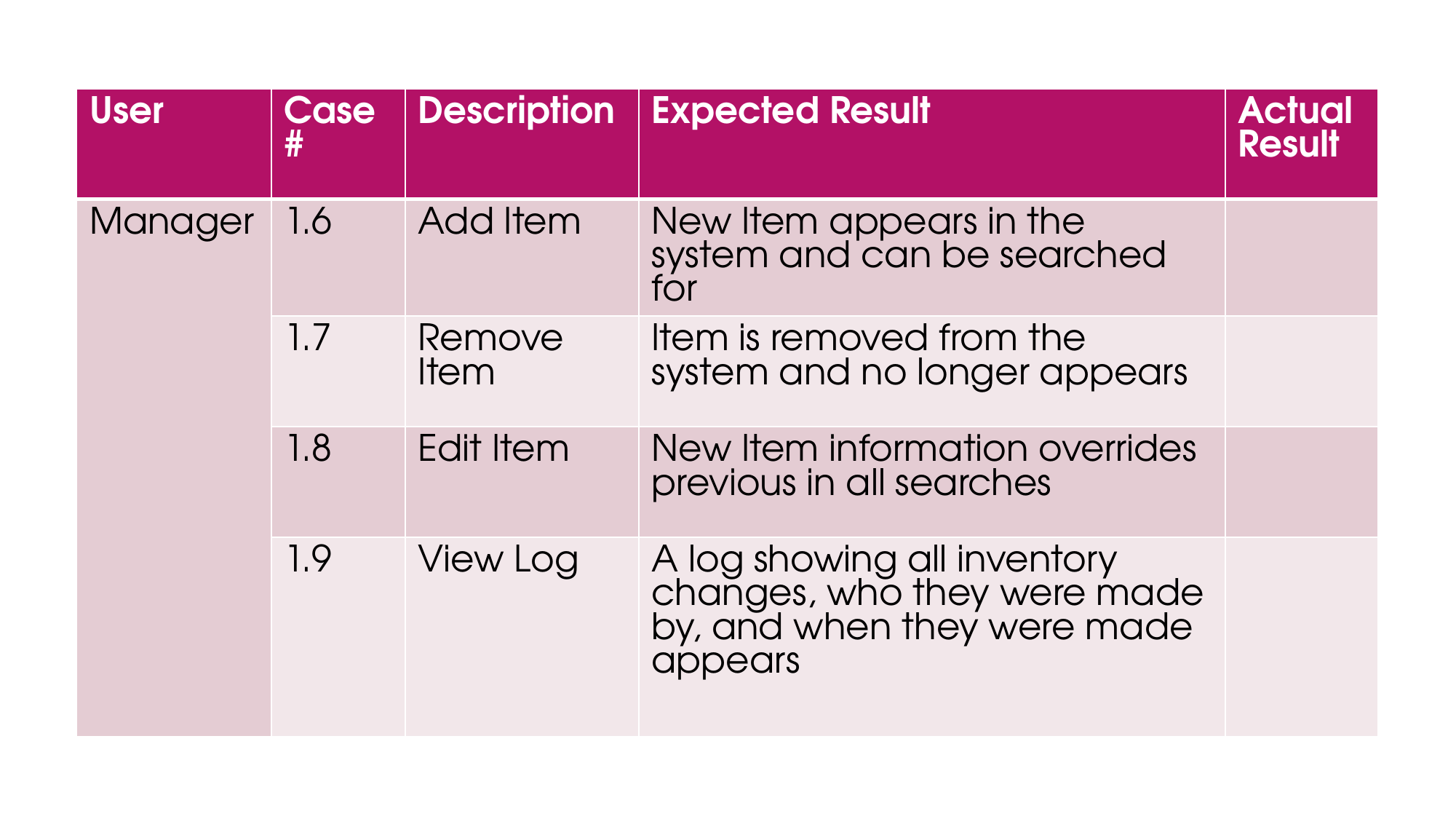

| User | Case # | Description | Expected Result | Actual Result |
| --- | --- | --- | --- | --- |
| Manager | 1.6 | Add Item | New Item appears in the system and can be searched for |  |
|  | 1.7 | Remove Item | Item is removed from the system and no longer appears |  |
|  | 1.8 | Edit Item | New Item information overrides previous in all searches |  |
|  | 1.9 | View Log | A log showing all inventory changes, who they were made by, and when they were made appears |  |